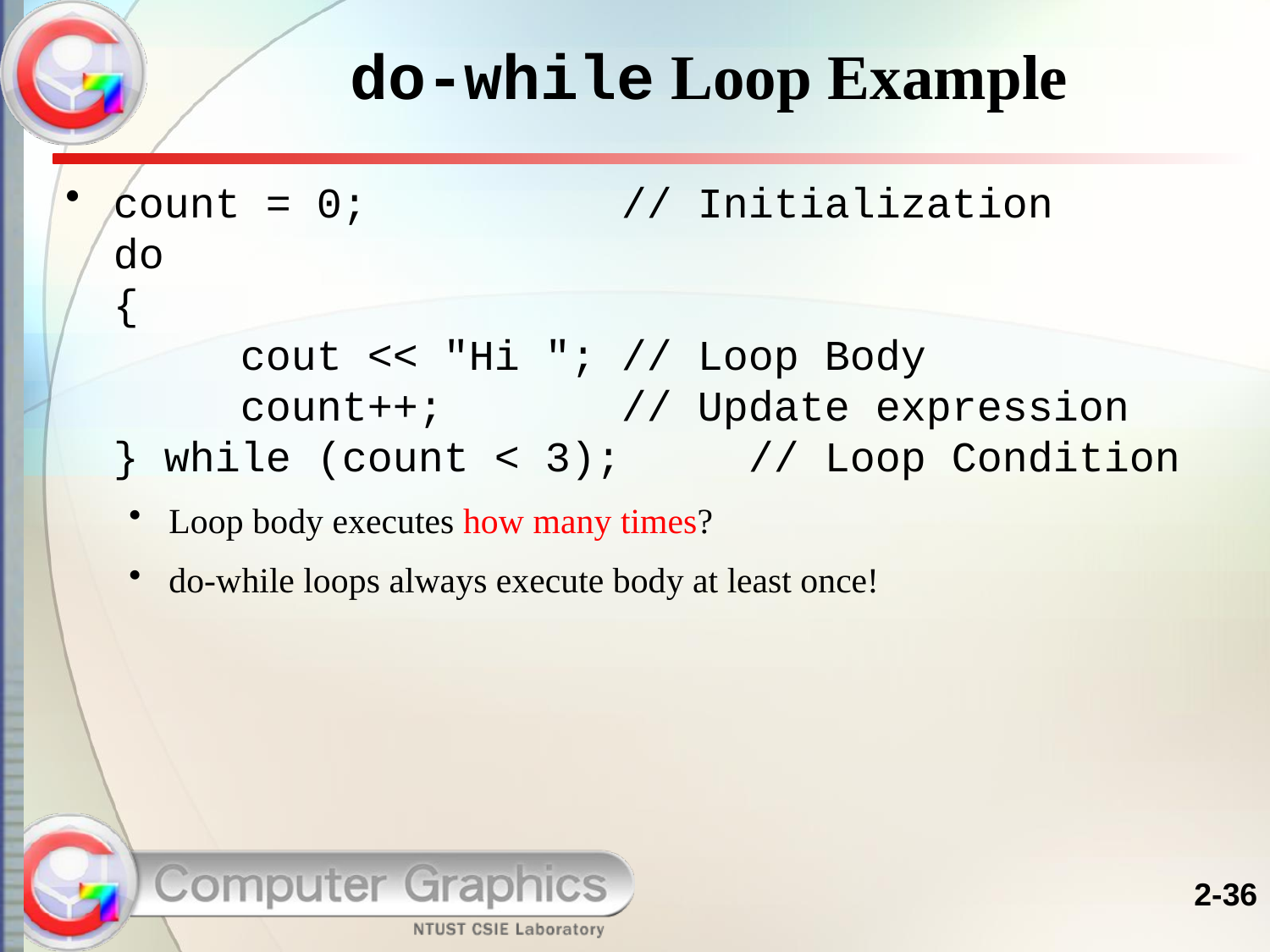

# do-while Loop Example
count = 0;		// Initialization
do
{
	cout << "Hi ";	// Loop Body
	count++;		// Update expression
} while (count < 3);	// Loop Condition
Loop body executes how many times?
do-while loops always execute body at least once!
2-36